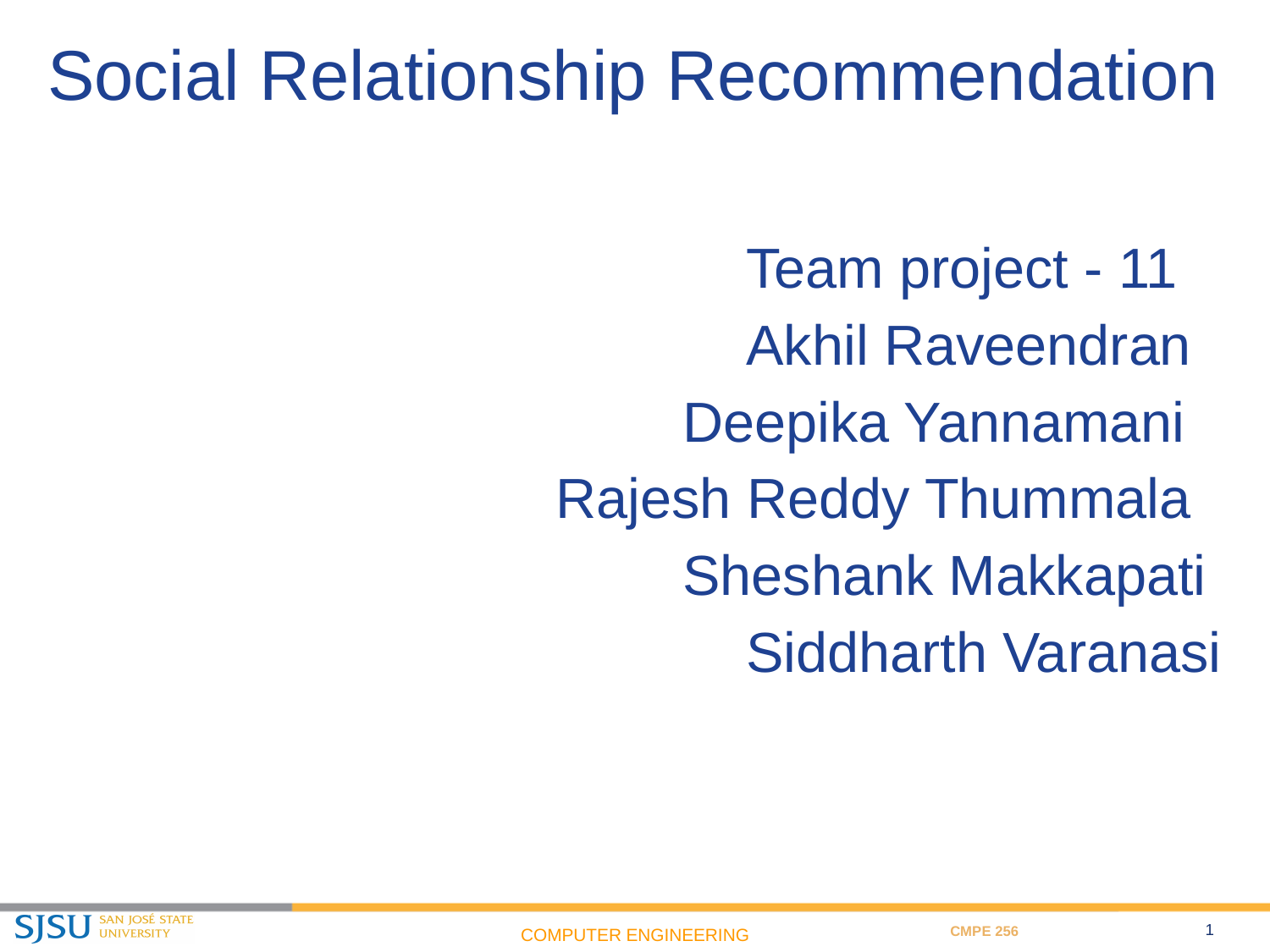

# Social Relationship Recommendation
Team project - 11
Akhil Raveendran
Deepika Yannamani
Rajesh Reddy Thummala
Sheshank Makkapati
Siddharth Varanasi